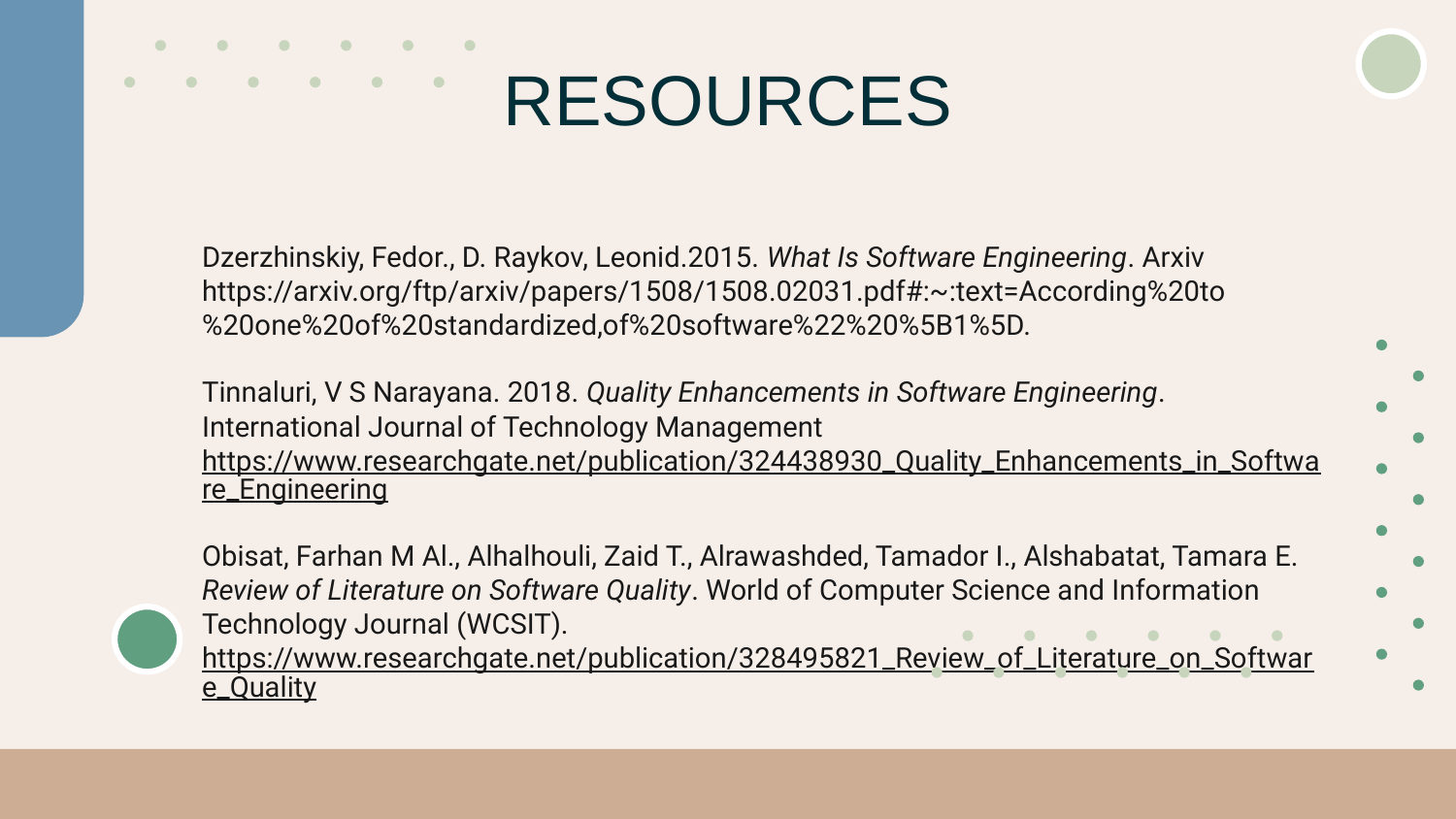

# RESOURCES

Dzerzhinskiy, Fedor., D. Raykov, Leonid.2015. What Is Software Engineering. Arxiv https://arxiv.org/ftp/arxiv/papers/1508/1508.02031.pdf#:~:text=According%20to%20one%20of%20standardized,of%20software%22%20%5B1%5D.

Tinnaluri, V S Narayana. 2018. Quality Enhancements in Software Engineering.
International Journal of Technology Management
https://www.researchgate.net/publication/324438930_Quality_Enhancements_in_Software_Engineering

Obisat, Farhan M Al., Alhalhouli, Zaid T., Alrawashded, Tamador I., Alshabatat, Tamara E.
Review of Literature on Software Quality. World of Computer Science and Information Technology Journal (WCSIT).
https://www.researchgate.net/publication/328495821_Review_of_Literature_on_Software_Quality